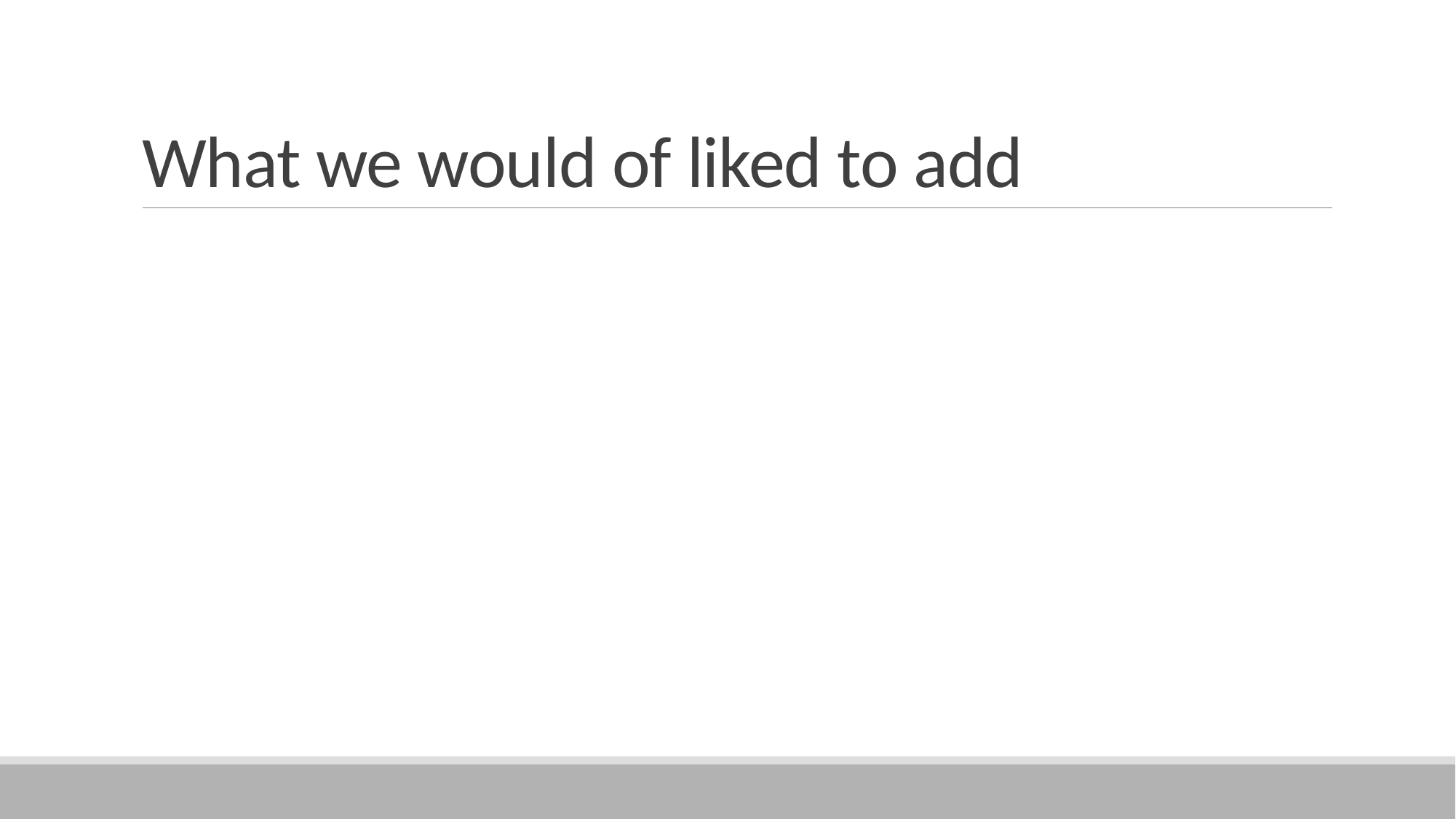

# What we would of liked to add